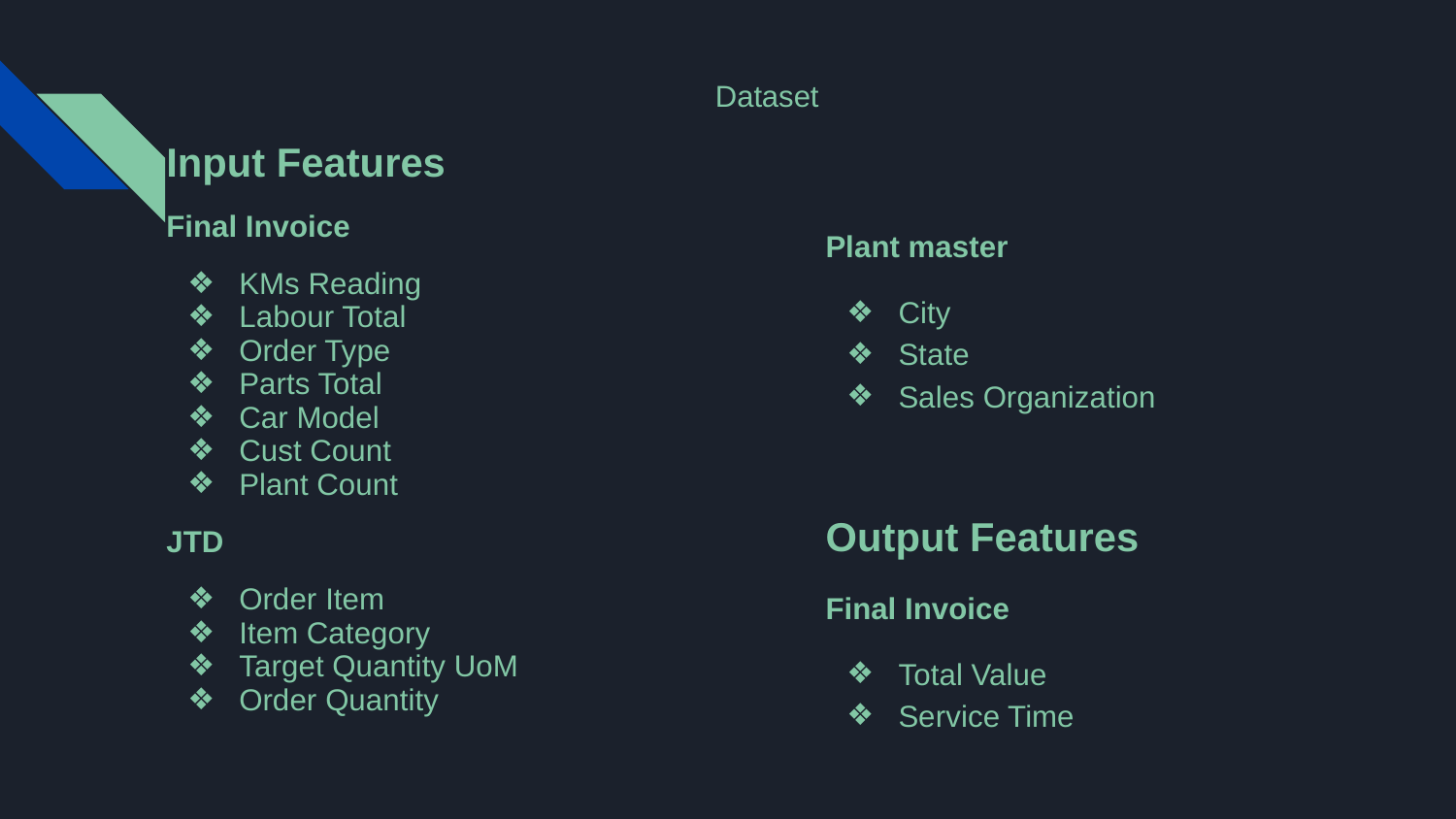

# Dataset

Input Features
Final Invoice
KMs Reading
Labour Total
Order Type
Parts Total
Car Model
Cust Count
Plant Count
JTD
Order Item
Item Category
Target Quantity UoM
Order Quantity
Plant master
City
State
Sales Organization

Output Features
Final Invoice
Total Value
Service Time